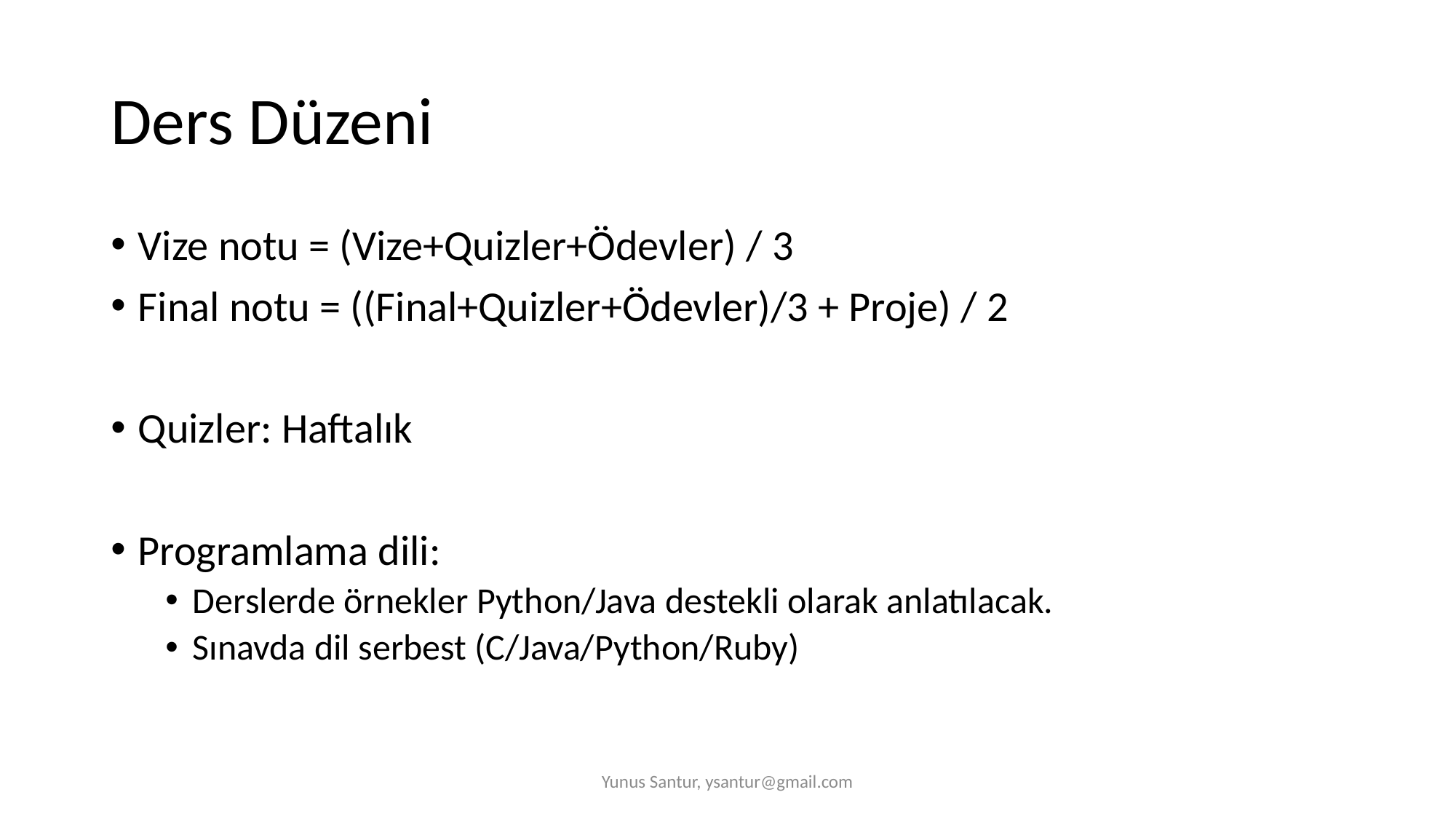

# Ders Düzeni
Vize notu = (Vize+Quizler+Ödevler) / 3
Final notu = ((Final+Quizler+Ödevler)/3 + Proje) / 2

Quizler: Haftalık

Programlama dili:
Derslerde örnekler Python/Java destekli olarak anlatılacak.
Sınavda dil serbest (C/Java/Python/Ruby)
Yunus Santur, ysantur@gmail.com